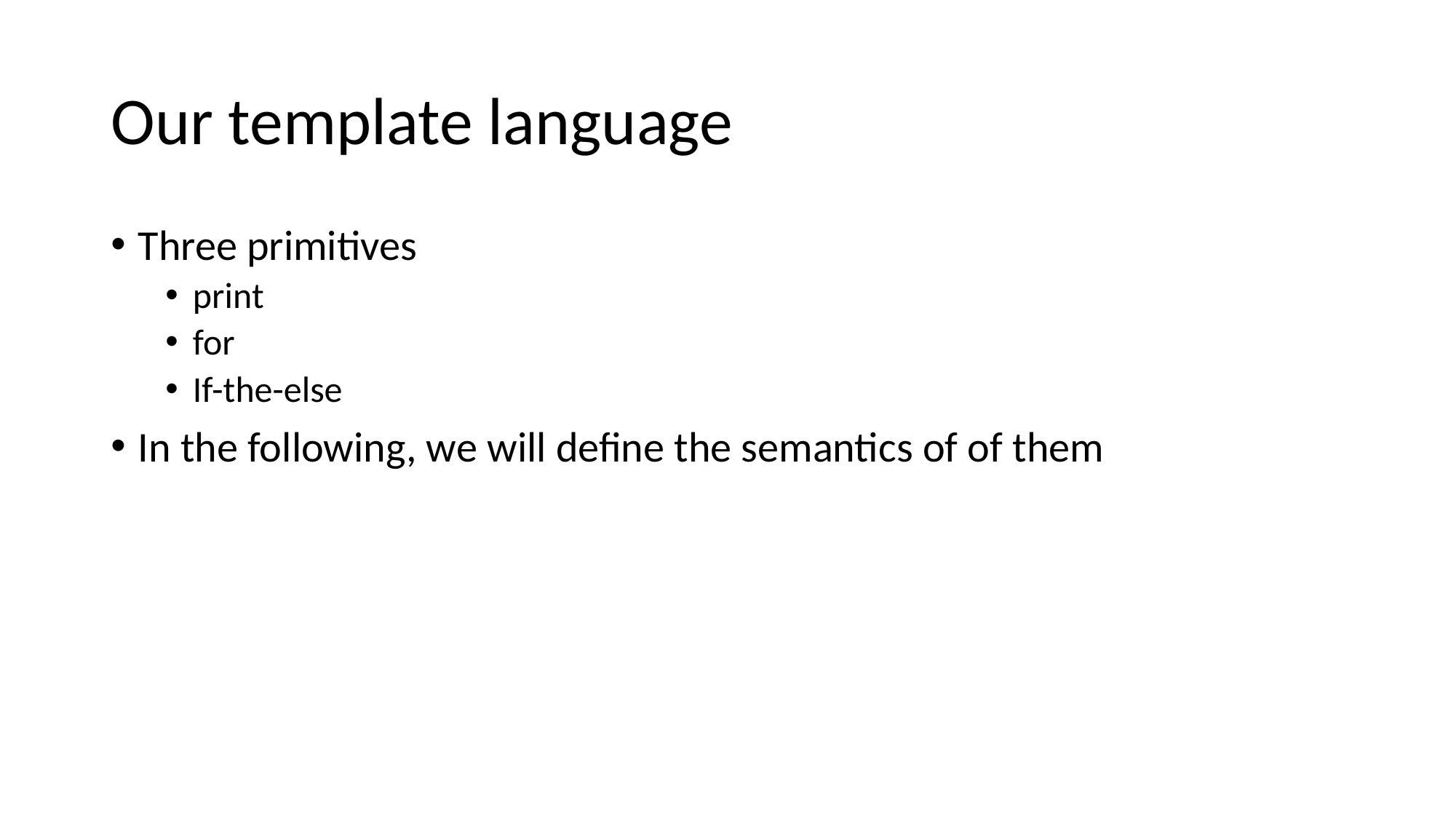

# Our template language
Three primitives
print
for
If-the-else
In the following, we will define the semantics of of them